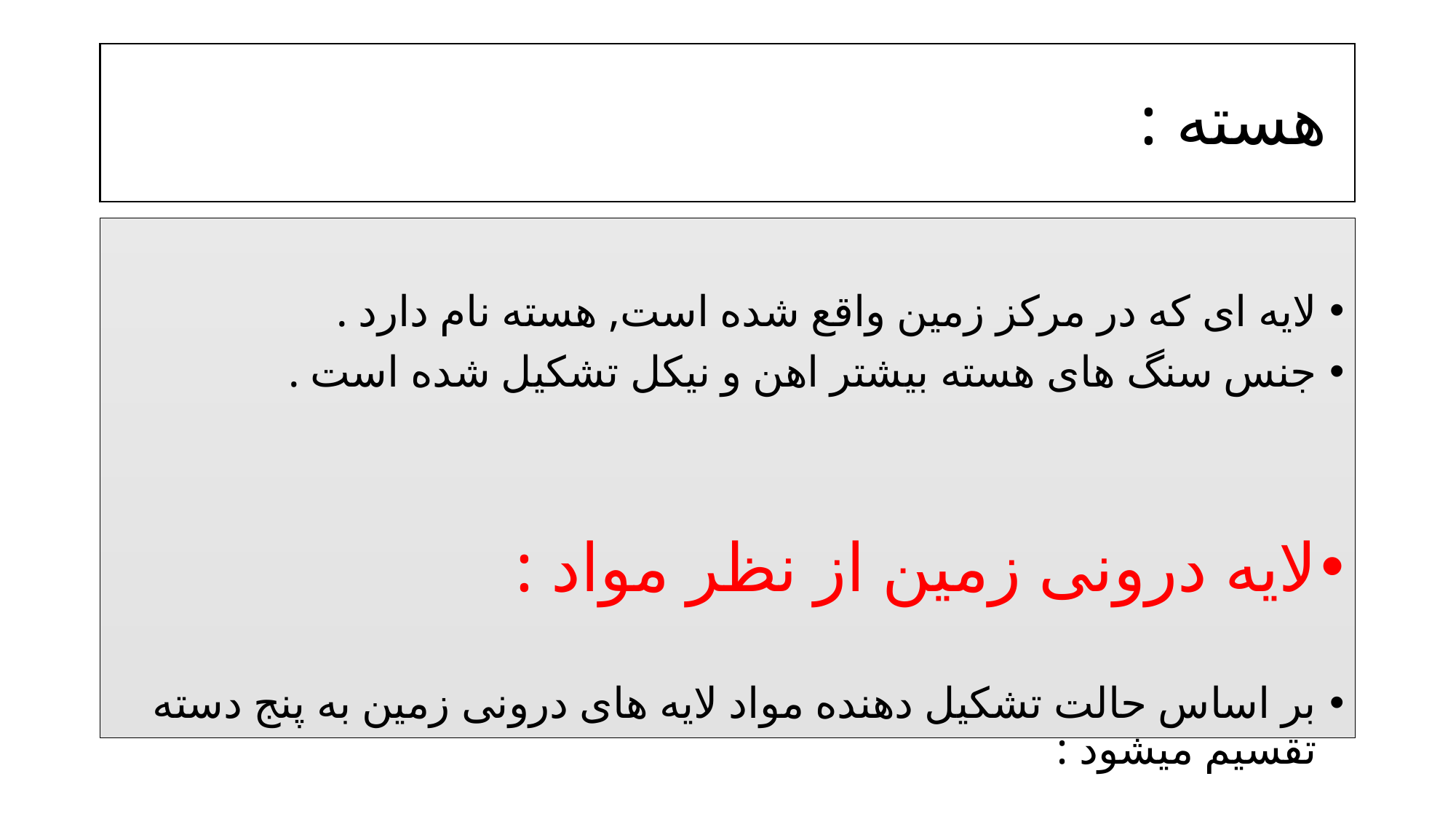

# هسته :

لايه ای كه در مركز زمين واقع شده است, هسته نام دارد .
جنس سنگ های هسته بيشتر اهن و نيكل تشكيل شده است .

لايه درونی زمين از نظر مواد :

بر اساس حالت تشكيل دهنده مواد لايه های درونی زمين به پنج دسته تقسيم ميشود :